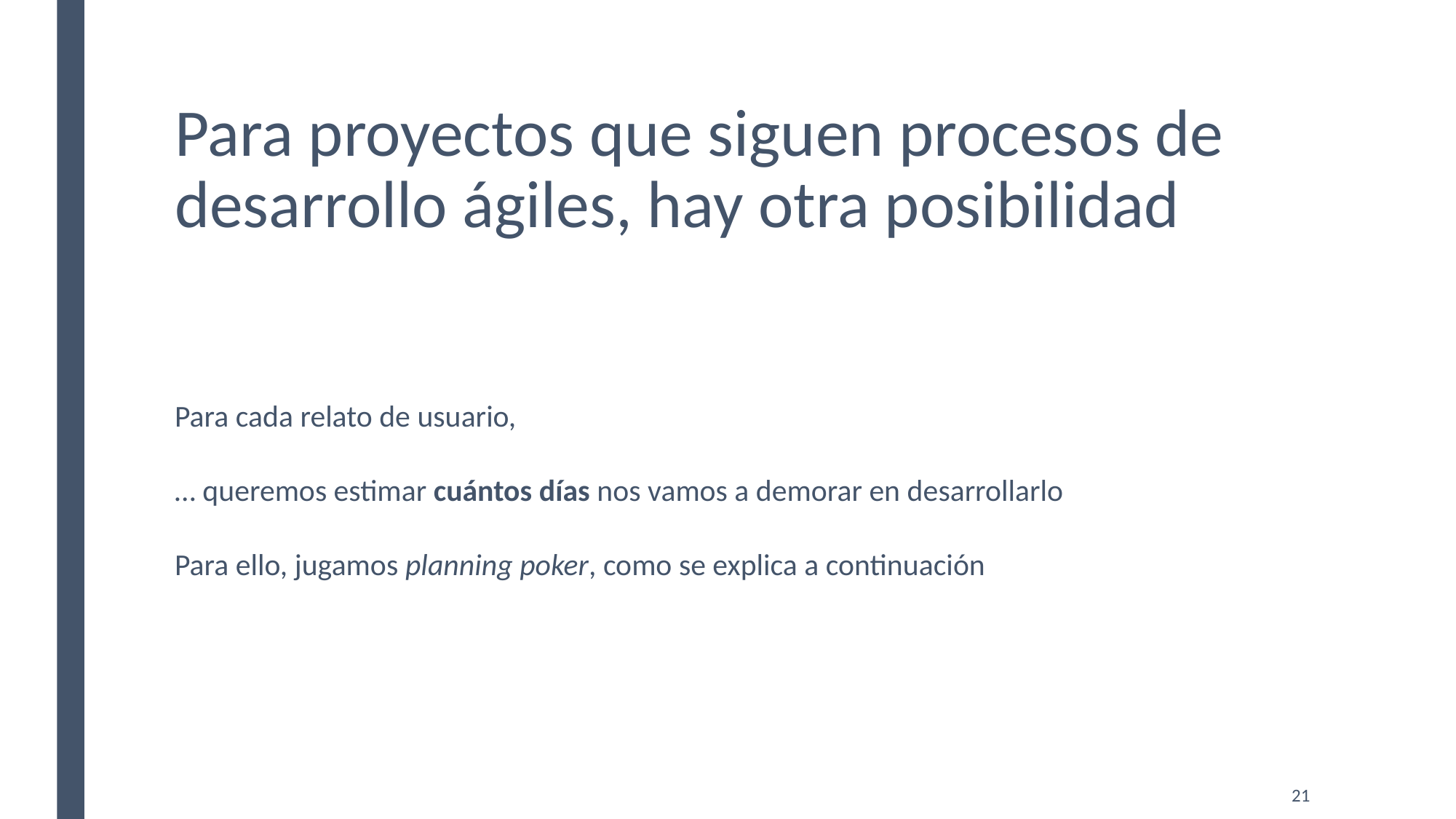

# Para proyectos que siguen procesos de desarrollo ágiles, hay otra posibilidad
Para cada relato de usuario,
… queremos estimar cuántos días nos vamos a demorar en desarrollarlo
Para ello, jugamos planning poker, como se explica a continuación
21